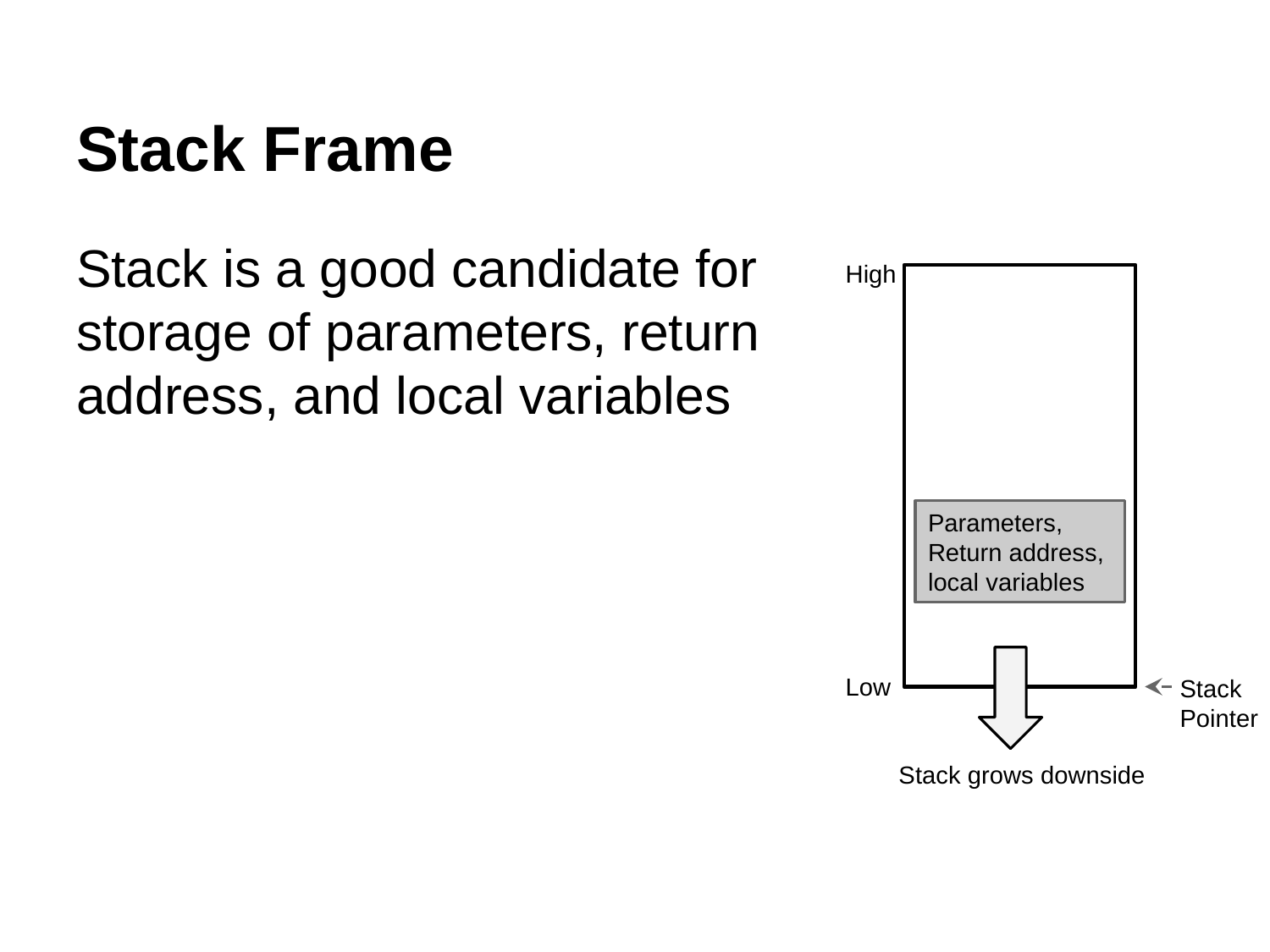

Stack Frame
Stack is a good candidate for storage of parameters, return address, and local variables

High

Parameters, Return address, local variables

Low
Stack
Pointer
Stack grows downside